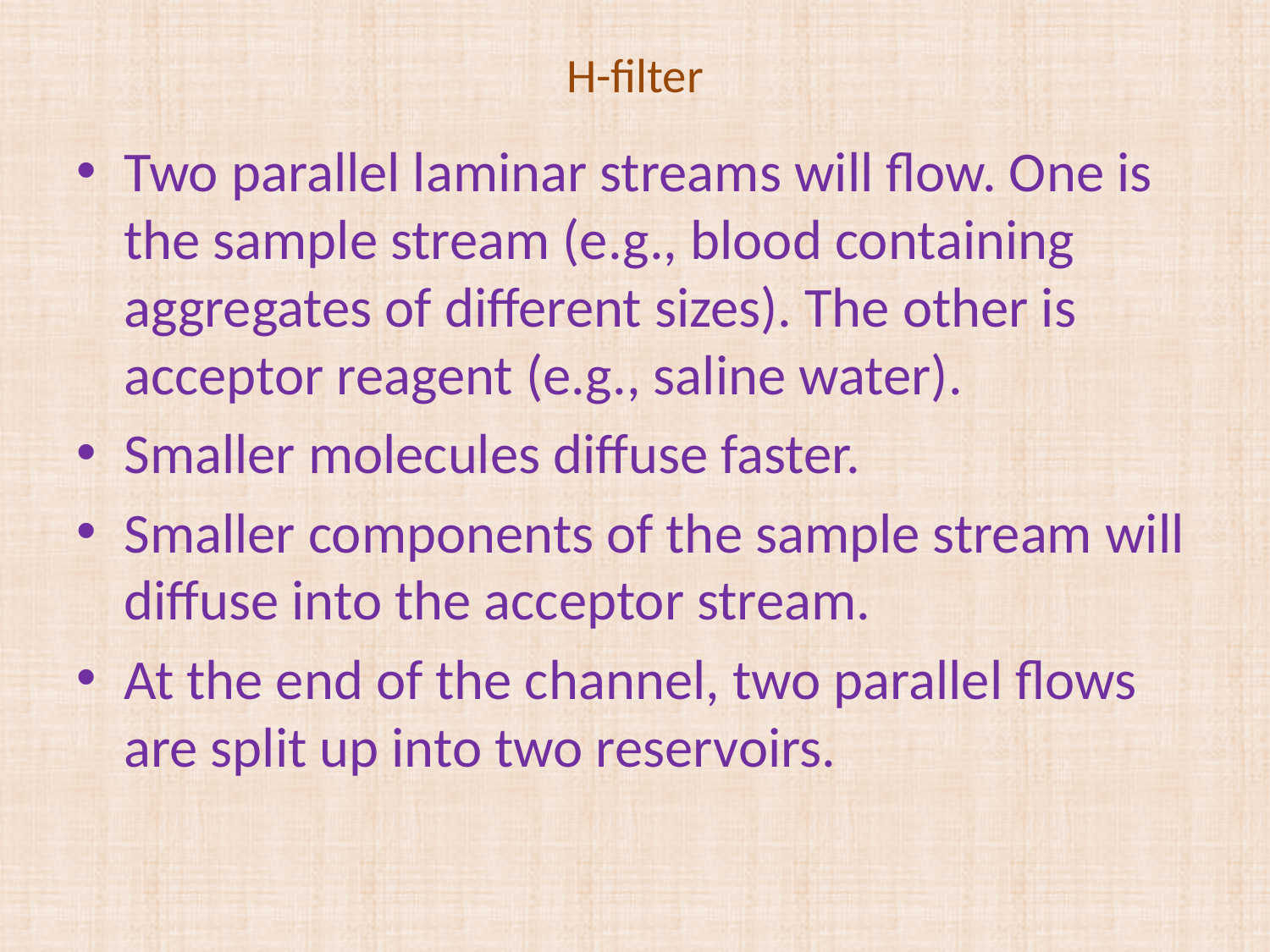

# H-filter
Two parallel laminar streams will flow. One is the sample stream (e.g., blood containing aggregates of different sizes). The other is acceptor reagent (e.g., saline water).
Smaller molecules diffuse faster.
Smaller components of the sample stream will diffuse into the acceptor stream.
At the end of the channel, two parallel flows are split up into two reservoirs.